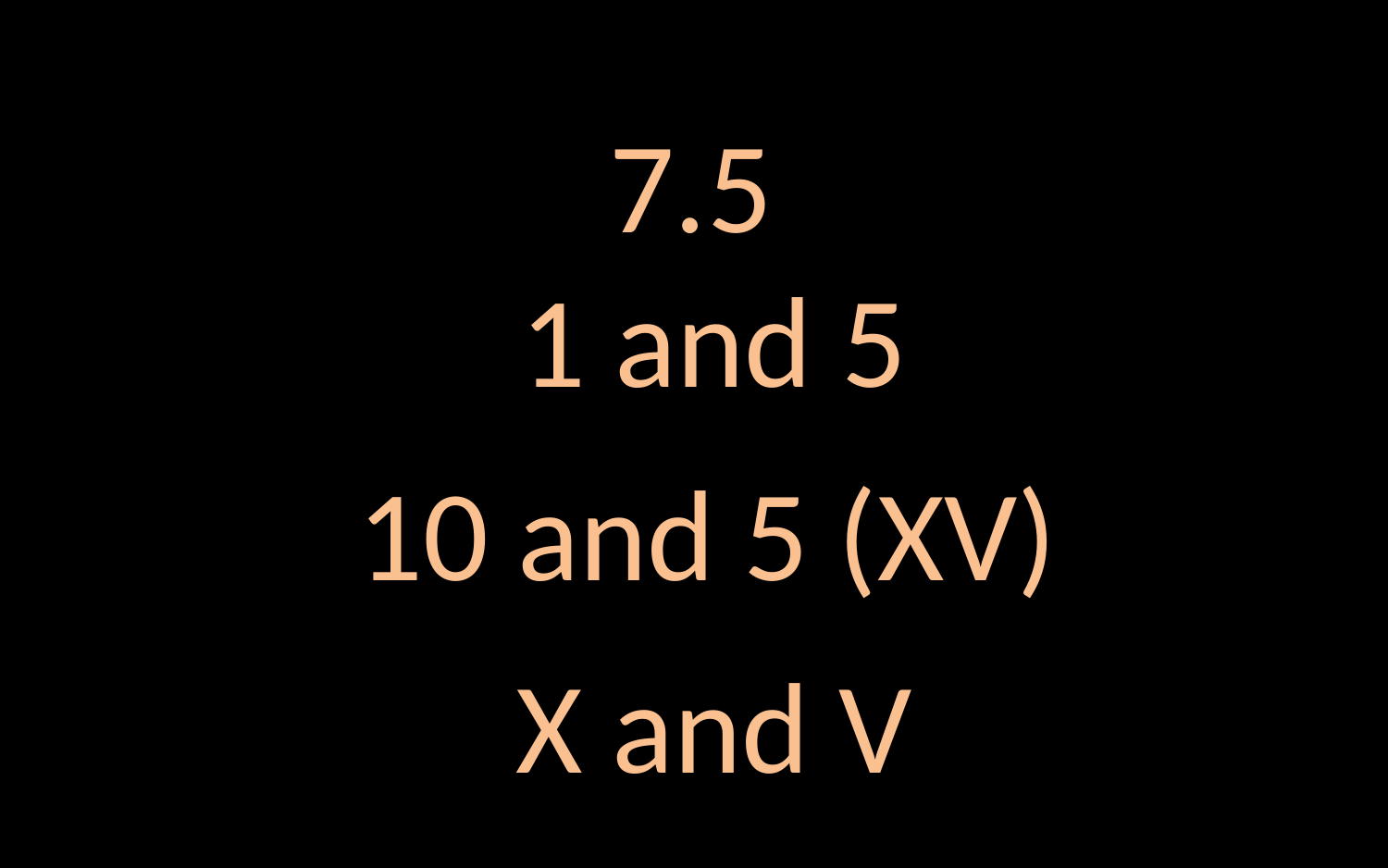

7.5
1 and 5
10 and 5 (XV)
X and V